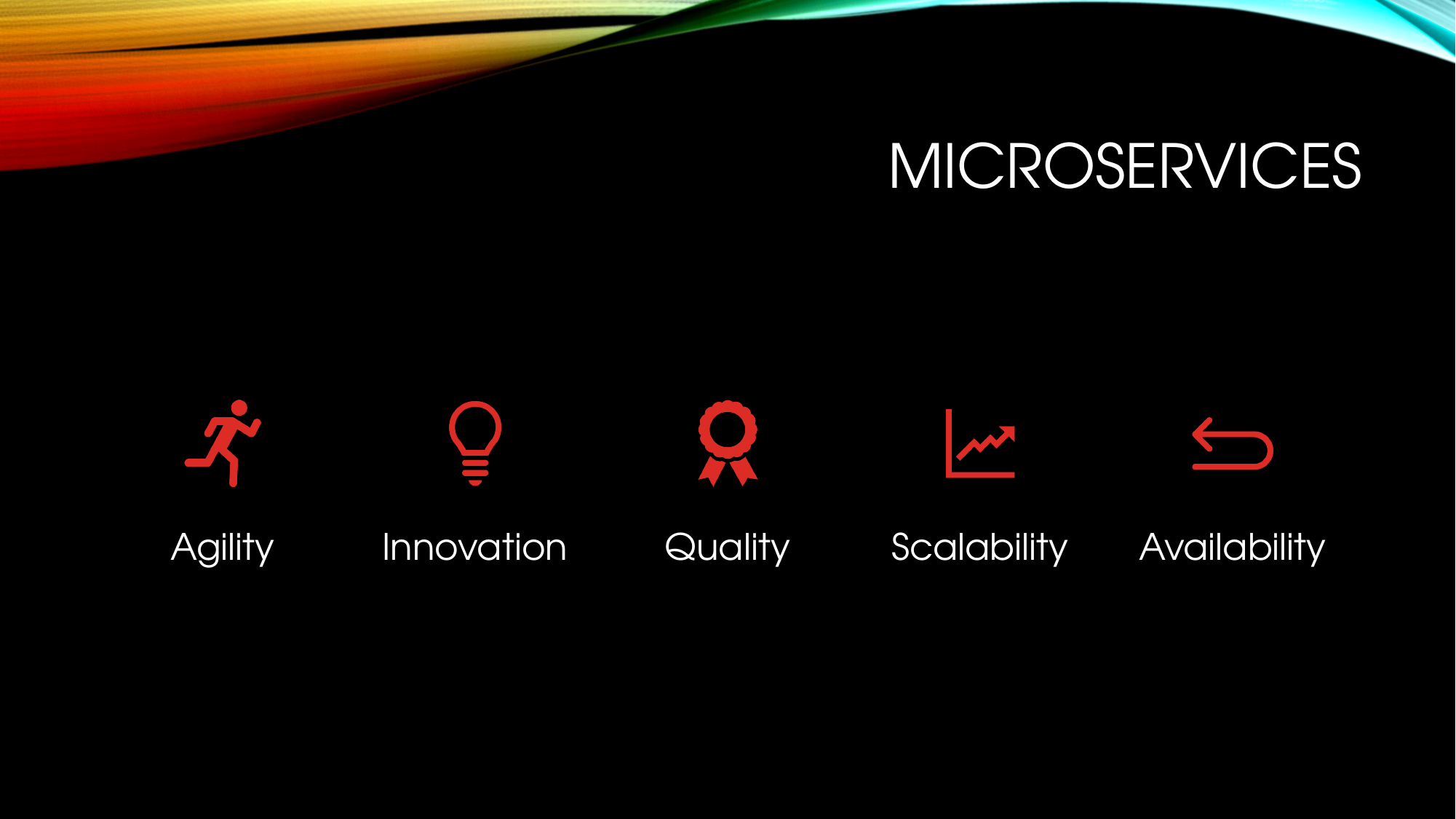

# Microservices
Agility
Innovation
Quality
Scalability
Availability